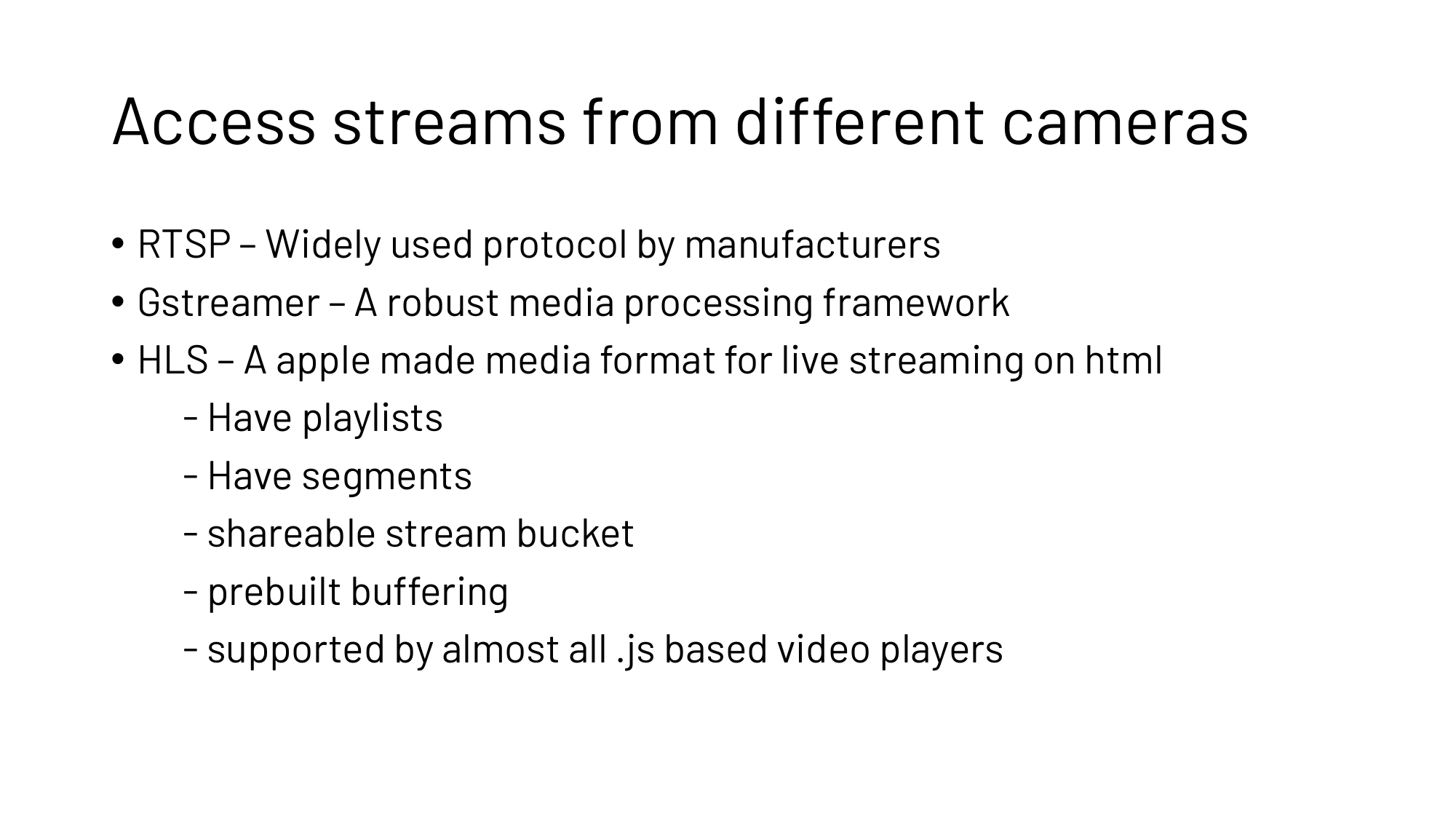

# Access streams from different cameras
RTSP – Widely used protocol by manufacturers
Gstreamer – A robust media processing framework
HLS – A apple made media format for live streaming on html
         - Have playlists
         - Have segments
         - shareable stream bucket
         - prebuilt buffering
         - supported by almost all .js based video players